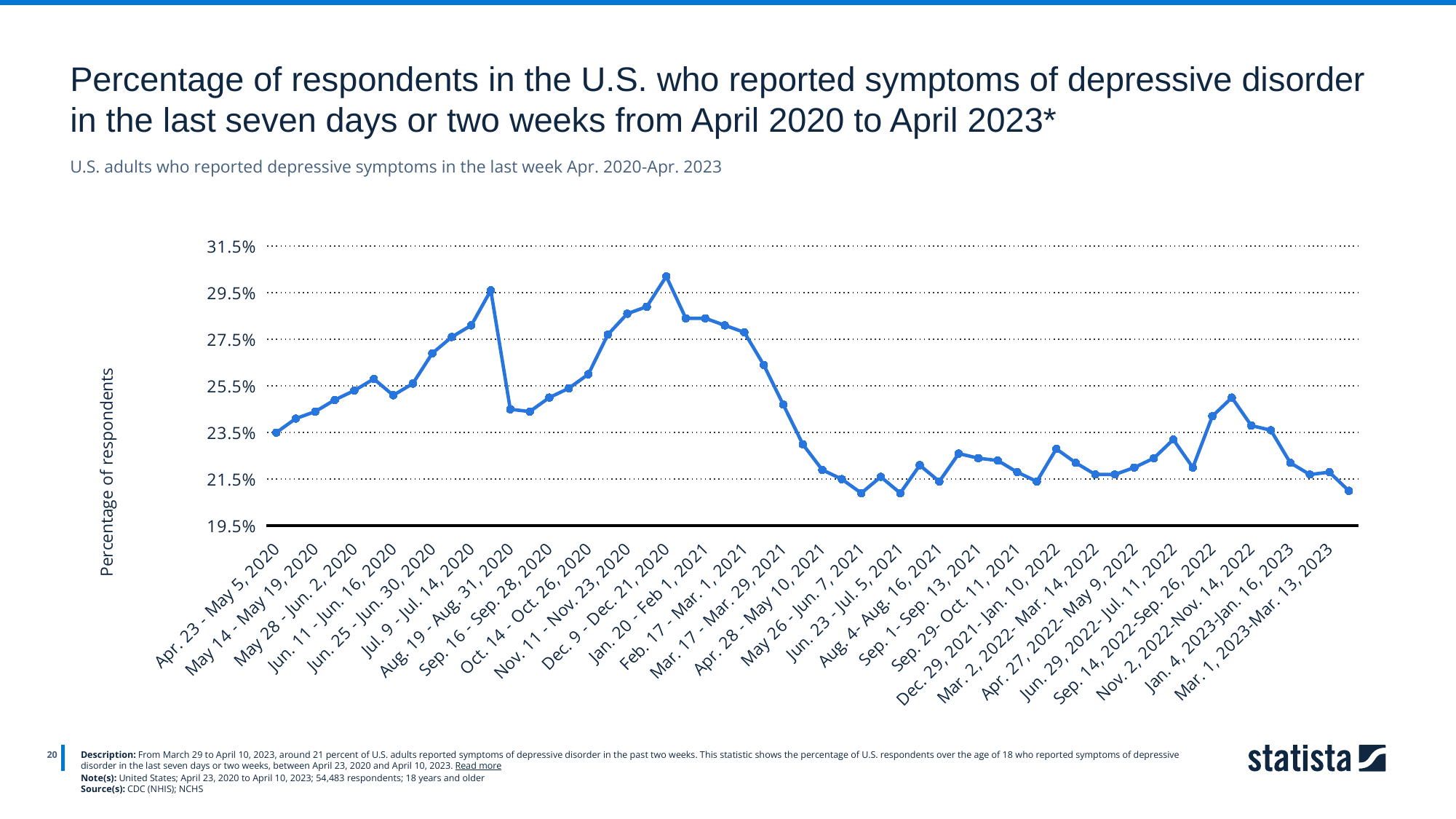

Percentage of respondents in the U.S. who reported symptoms of depressive disorder in the last seven days or two weeks from April 2020 to April 2023*
U.S. adults who reported depressive symptoms in the last week Apr. 2020-Apr. 2023

### Chart

| Category | Depressive disorder |
|---|---|
| Apr. 23 - May 5, 2020 | 0.235 |
| May 7 - May 12, 2020 | 0.241 |
| May 14 - May 19, 2020 | 0.244 |
| May 21 - May 26, 2020 | 0.249 |
| May 28 - Jun. 2, 2020 | 0.253 |
| Jun. 4 - Jun. 9, 2020 | 0.258 |
| Jun. 11 - Jun. 16, 2020 | 0.251 |
| Jun. 18 - Jun. 23, 2020 | 0.256 |
| Jun. 25 - Jun. 30, 2020 | 0.269 |
| Jul. 2 - Jul. 7, 2020 | 0.276 |
| Jul. 9 - Jul. 14, 2020 | 0.281 |
| Jul. 16 - Jul. 21, 2020 | 0.296 |
| Aug. 19 - Aug. 31, 2020 | 0.245 |
| Sep. 2 - Sep. 14, 2020 | 0.244 |
| Sep. 16 - Sep. 28, 2020 | 0.25 |
| Sep. 30 - Oct. 12, 2020 | 0.254 |
| Oct. 14 - Oct. 26, 2020 | 0.26 |
| Oct. 28 - Nov. 9, 2020 | 0.277 |
| Nov. 11 - Nov. 23, 2020 | 0.286 |
| Nov. 25 - Dec. 7, 2020 | 0.289 |
| Dec. 9 - Dec. 21, 2020 | 0.302 |
| Jan. 6 - Jan. 18, 2021 | 0.284 |
| Jan. 20 - Feb 1, 2021 | 0.284 |
| Feb. 3 - Feb.15, 2021 | 0.281 |
| Feb. 17 - Mar. 1, 2021 | 0.278 |
| Mar. 3 - Mar. 15, 2021 | 0.264 |
| Mar. 17 - Mar. 29, 2021 | 0.247 |
| Apr. 14 - Apr. 26, 2021 | 0.23 |
| Apr. 28 - May 10, 2021 | 0.219 |
| May 12 - May 24, 2021 | 0.215 |
| May 26 - Jun. 7, 2021 | 0.209 |
| Jun. 9 - Jun. 21, 2021 | 0.216 |
| Jun. 23 - Jul. 5, 2021 | 0.209 |
| Jul. 21 - Aug. 2, 2021 | 0.221 |
| Aug. 4- Aug. 16, 2021 | 0.214 |
| Aug. 18- Aug. 30, 2021 | 0.226 |
| Sep. 1- Sep. 13, 2021 | 0.224 |
| Sep. 15- Sep. 27, 2021 | 0.223 |
| Sep. 29- Oct. 11, 2021 | 0.218 |
| Dec. 1- Dec. 13, 2021 | 0.214 |
| Dec. 29, 2021- Jan. 10, 2022 | 0.228 |
| Jan. 26, 2022- Feb. 7, 2022 | 0.222 |
| Mar. 2, 2022- Mar. 14, 2022 | 0.217 |
| Mar. 30, 2022- Apr. 11, 2022 | 0.217 |
| Apr. 27, 2022- May 9, 2022 | 0.22 |
| Jun. 1, 2022- Jun. 13, 2022 | 0.224 |
| Jun. 29, 2022- Jul. 11, 2022 | 0.232 |
| Jul. 27, 2022- Aug. 8, 2022 | 0.22 |
| Sep. 14, 2022-Sep. 26, 2022 | 0.242 |
| Oct. 5, 2022-Oct. 17, 2022 | 0.25 |
| Nov. 2, 2022-Nov. 14, 2022 | 0.238 |
| Dec. 9, 2022-Dec. 19, 2022 | 0.236 |
| Jan. 4, 2023-Jan. 16, 2023 | 0.222 |
| Feb. 1, 2023-Feb. 13, 2023 | 0.217 |
| Mar. 1, 2023-Mar. 13, 2023 | 0.218 |
| Mar. 29, 2023-Apr. 10, 2023 | 0.21 |
20
Description: From March 29 to April 10, 2023, around 21 percent of U.S. adults reported symptoms of depressive disorder in the past two weeks. This statistic shows the percentage of U.S. respondents over the age of 18 who reported symptoms of depressive disorder in the last seven days or two weeks, between April 23, 2020 and April 10, 2023. Read more
Note(s): United States; April 23, 2020 to April 10, 2023; 54,483 respondents; 18 years and older
Source(s): CDC (NHIS); NCHS